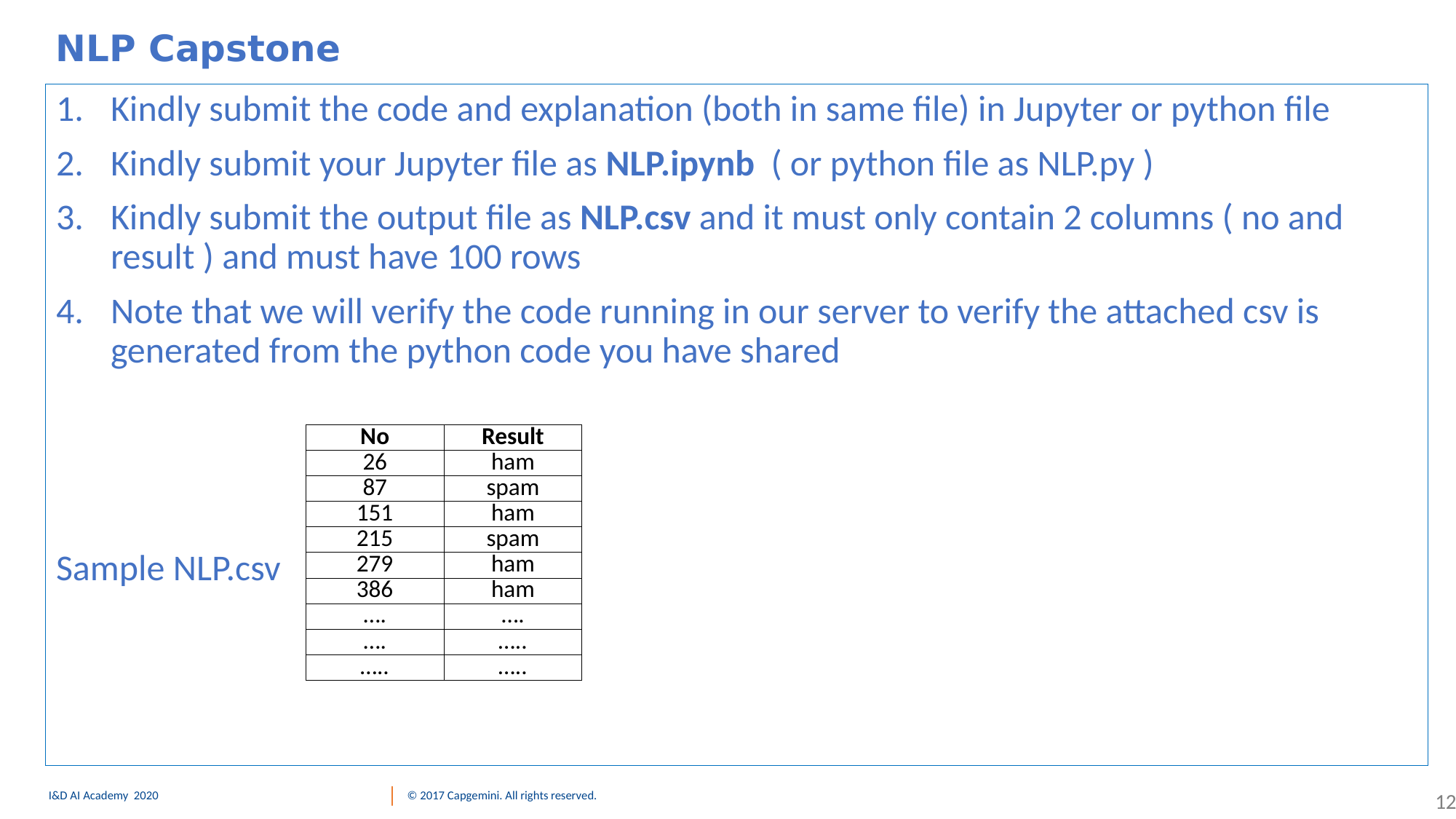

NLP Capstone

Kindly submit the code and explanation (both in same file) in Jupyter or python file
Kindly submit your Jupyter file as NLP.ipynb  ( or python file as NLP.py )
Kindly submit the output file as NLP.csv and it must only contain 2 columns ( no and result ) and must have 100 rows
Note that we will verify the code running in our server to verify the attached csv is generated from the python code you have shared

Sample NLP.csv

| No | Result |
| --- | --- |
| 26 | ham |
| 87 | spam |
| 151 | ham |
| 215 | spam |
| 279 | ham |
| 386 | ham |
| …. | …. |
| …. | ….. |
| ….. | ….. |